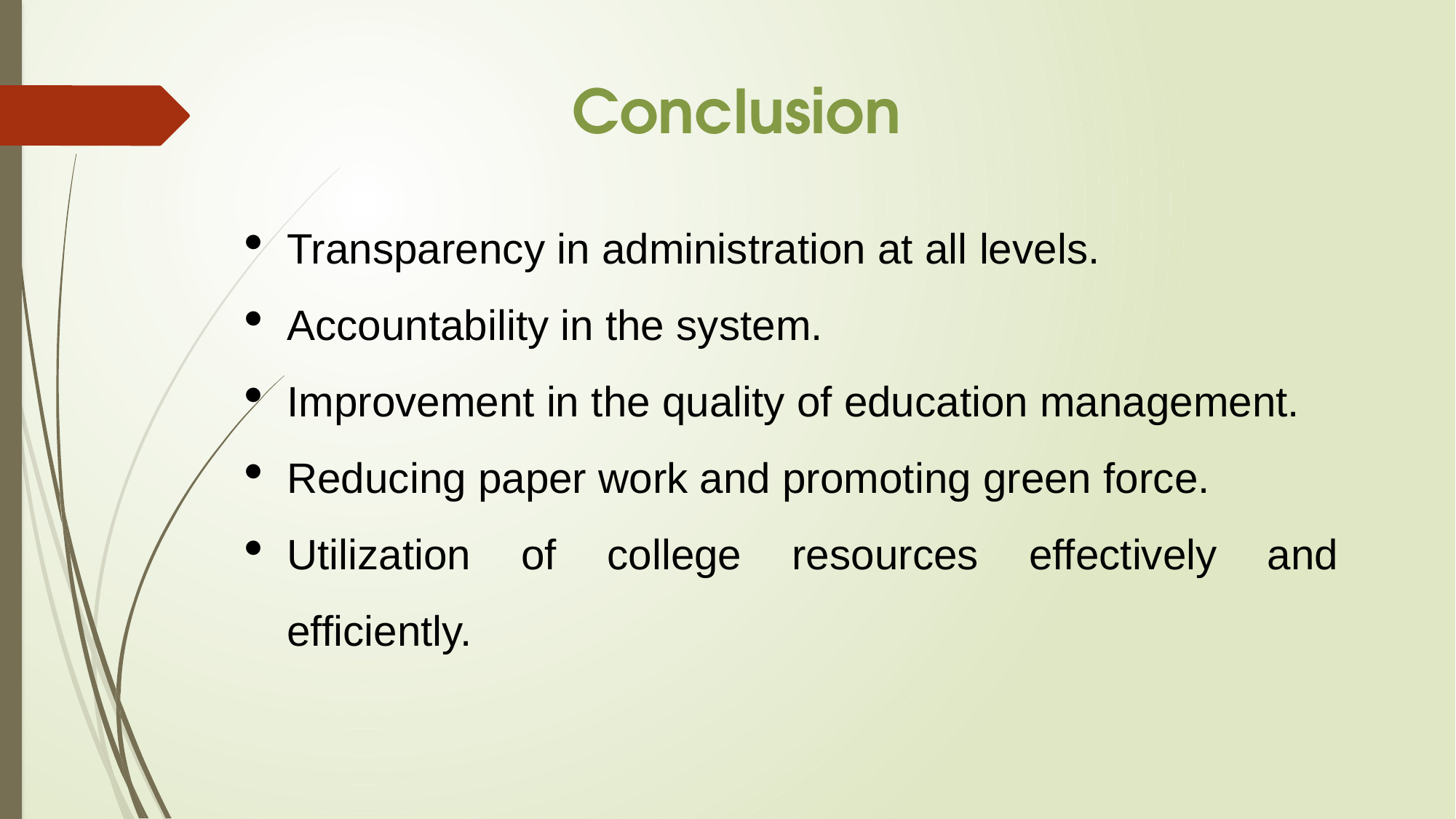

Conclusion
Transparency in administration at all levels.
Accountability in the system.
Improvement in the quality of education management.
Reducing paper work and promoting green force.
Utilization of college resources effectively and efficiently.